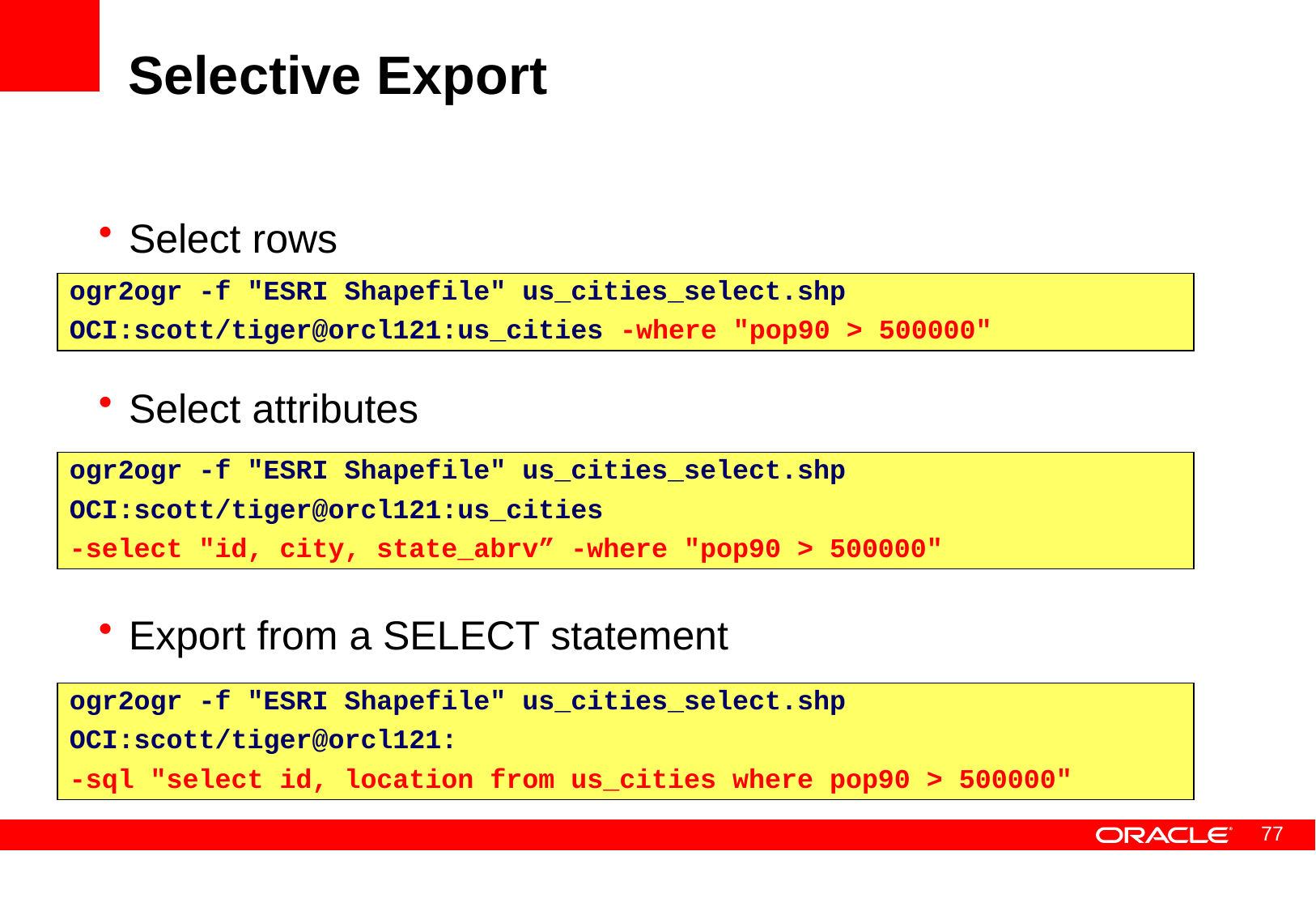

# Selective Export
Select rows

Select attributes

Export from a SELECT statement
ogr2ogr -f "ESRI Shapefile" us_cities_select.shp
OCI:scott/tiger@orcl121:us_cities -where "pop90 > 500000"
ogr2ogr -f "ESRI Shapefile" us_cities_select.shp
OCI:scott/tiger@orcl121:us_cities
-select "id, city, state_abrv” -where "pop90 > 500000"
ogr2ogr -f "ESRI Shapefile" us_cities_select.shp
OCI:scott/tiger@orcl121:
-sql "select id, location from us_cities where pop90 > 500000"